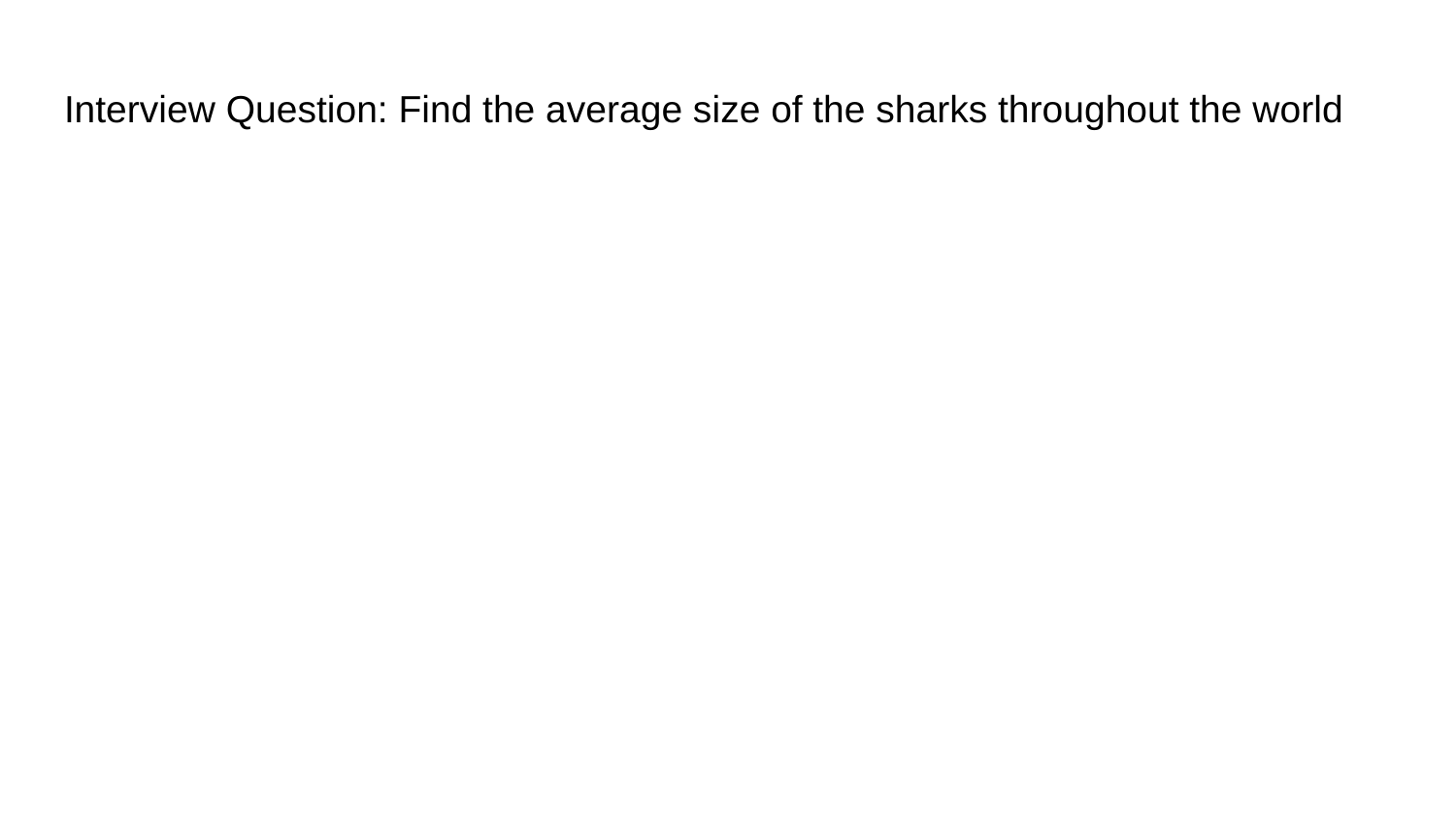

# Interview Question: Find the average size of the sharks throughout the world